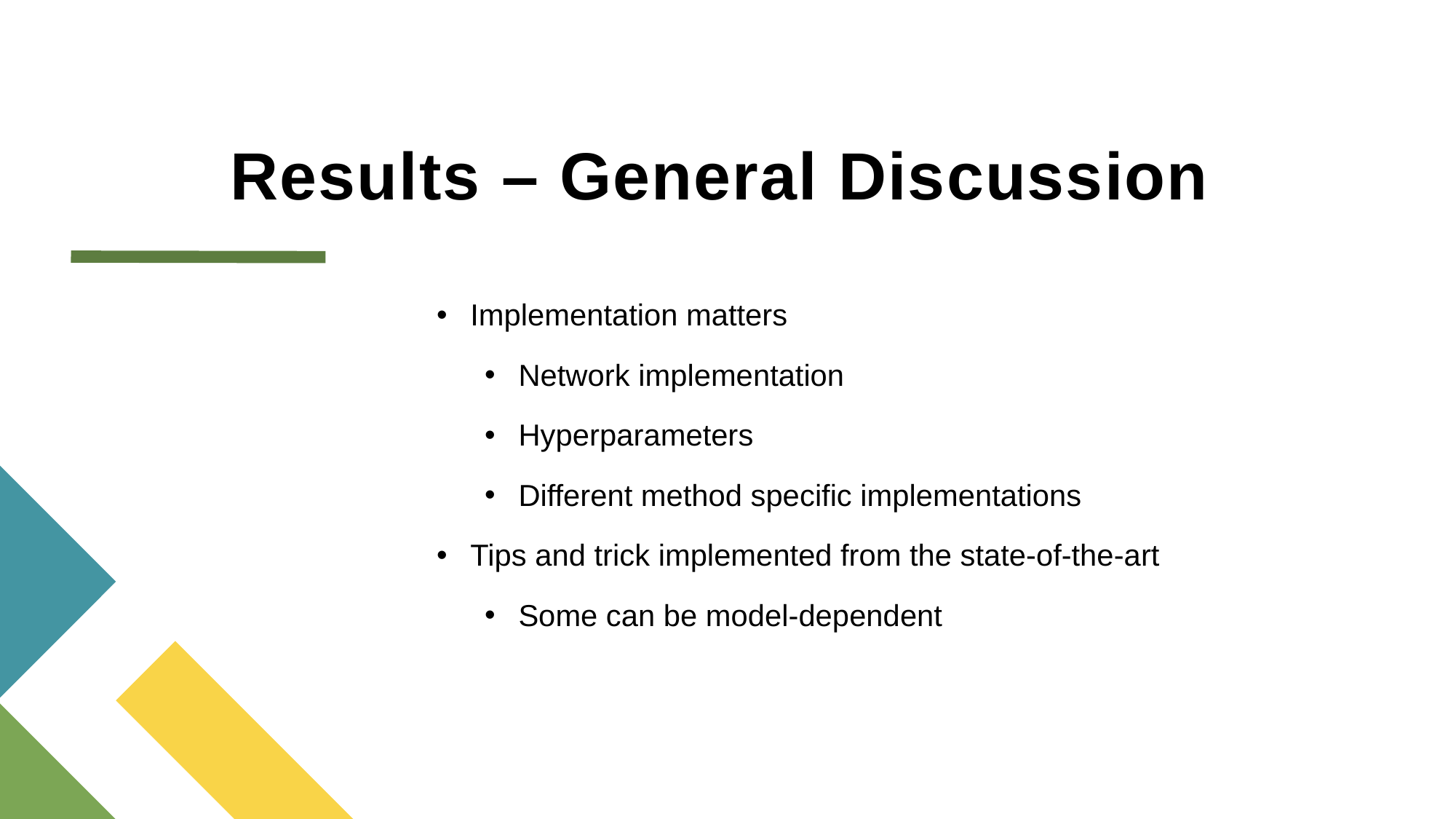

# Results – General Discussion
Implementation matters
Network implementation
Hyperparameters
Different method specific implementations
Tips and trick implemented from the state-of-the-art
Some can be model-dependent